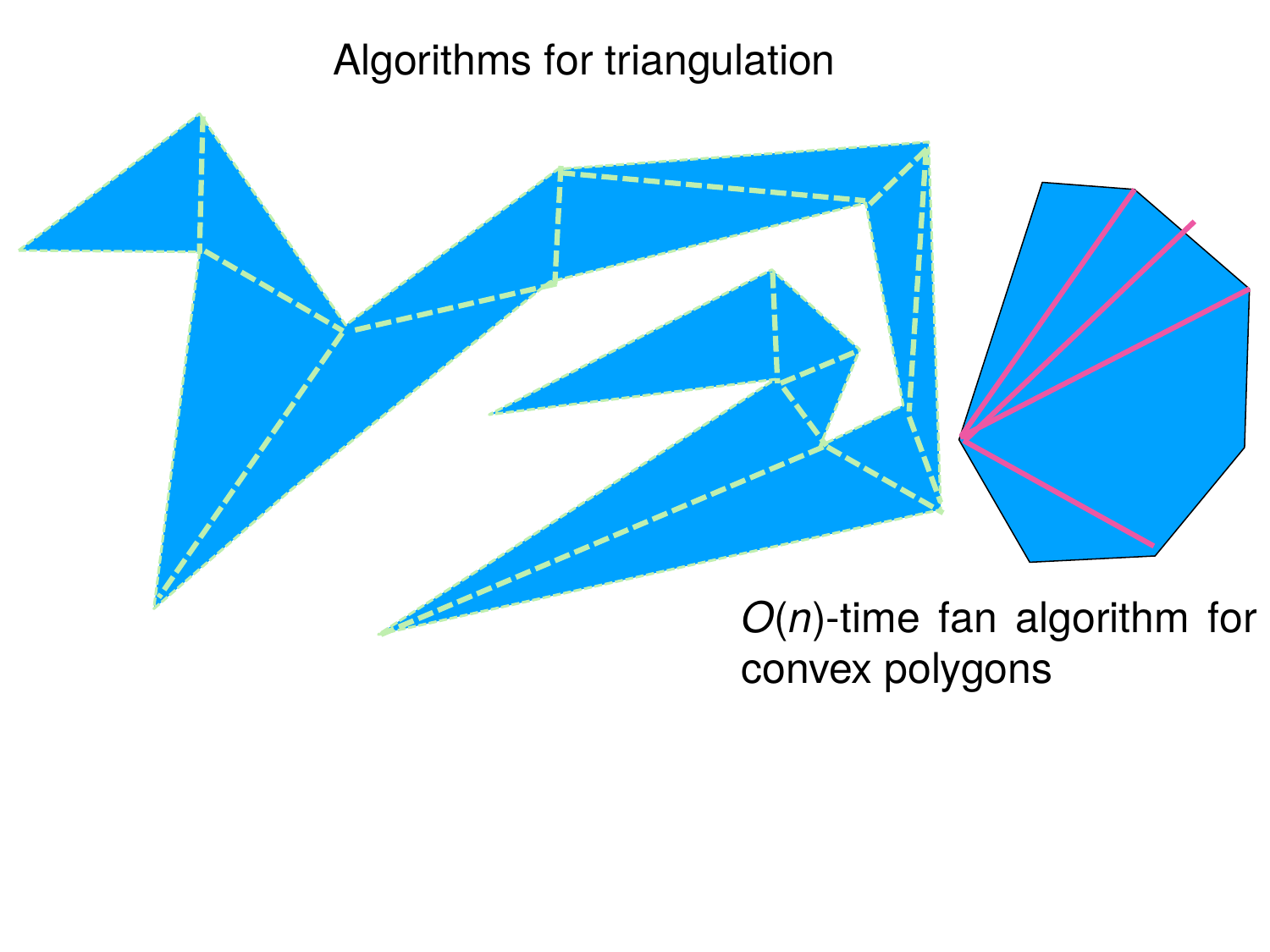

Algorithms for triangulation

O(n)-time fan algorithm for convex polygons